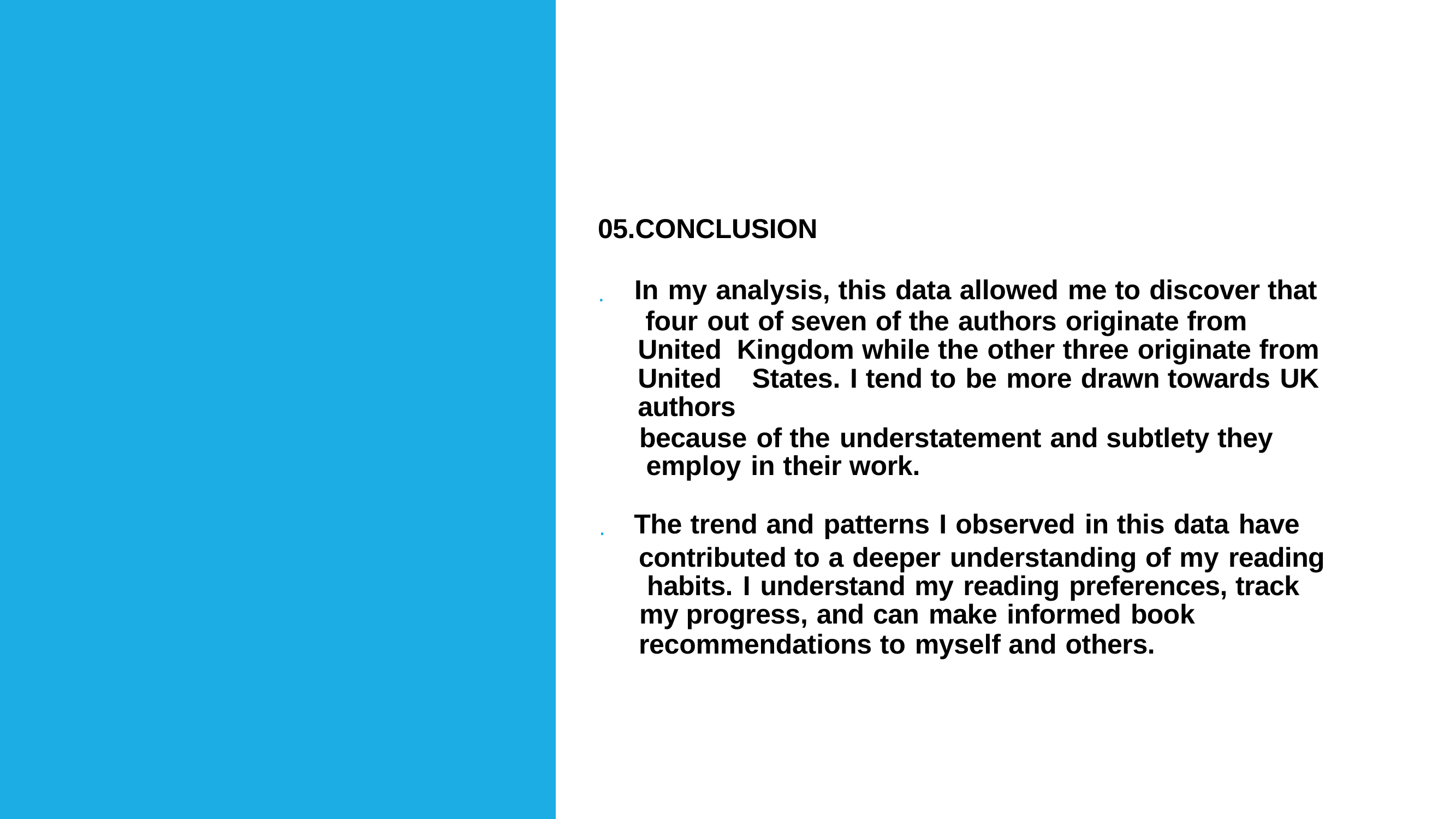

05.CONCLUSION

.    In my analysis, this data allowed me to discover that    four out of seven of the authors originate from United  Kingdom while the other three originate from United    States. I tend to be more drawn towards UK authors
because of the understatement and subtlety they          employ in their work.
.   The trend and patterns I observed in this data have
contributed to a deeper understanding of my reading   habits. I understand my reading preferences, track my progress, and can make informed book
recommendations to myself and others.